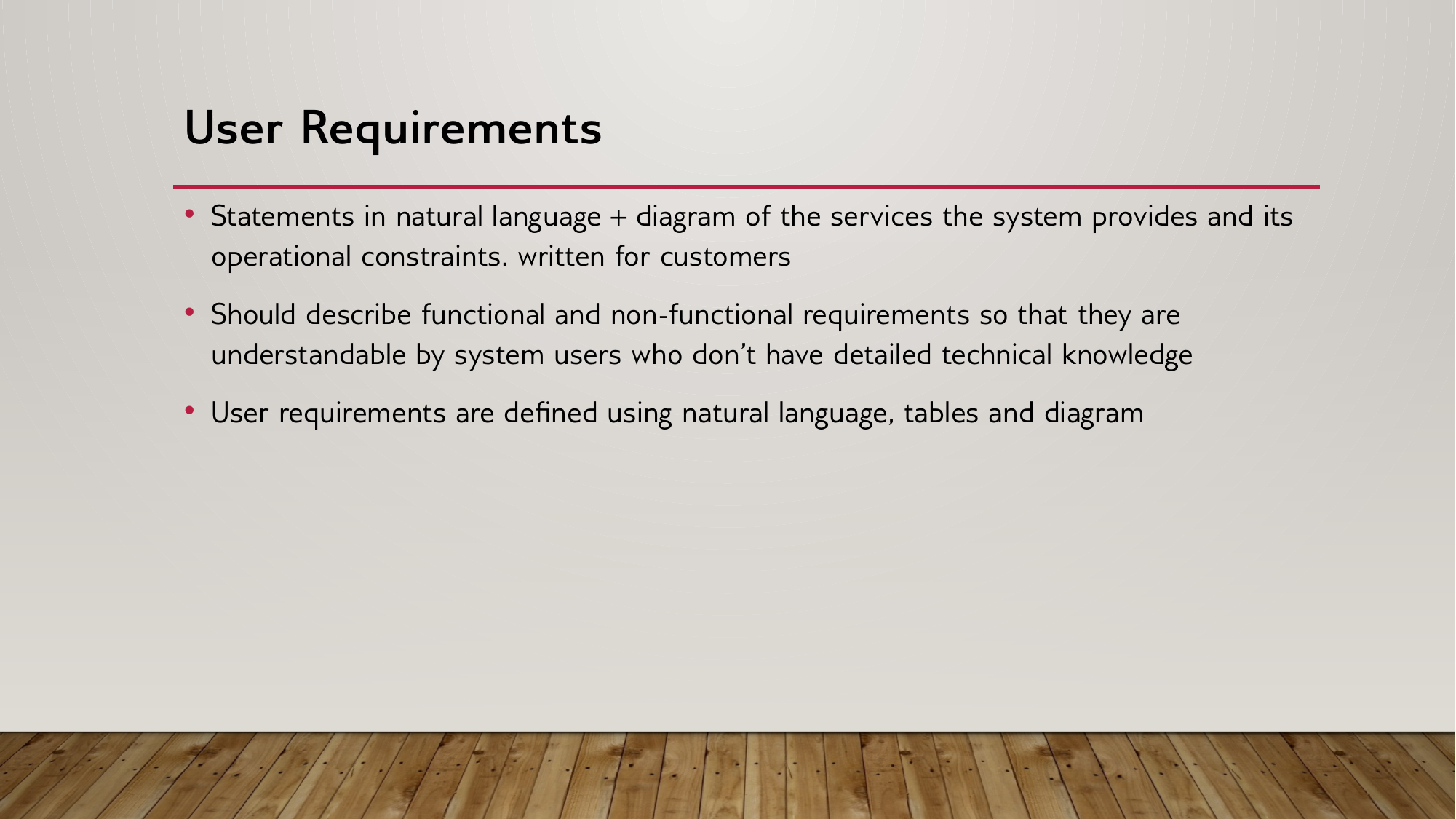

# User Requirements
Statements in natural language + diagram of the services the system provides and its operational constraints. written for customers
Should describe functional and non-functional requirements so that they are understandable by system users who don’t have detailed technical knowledge
User requirements are defined using natural language, tables and diagram